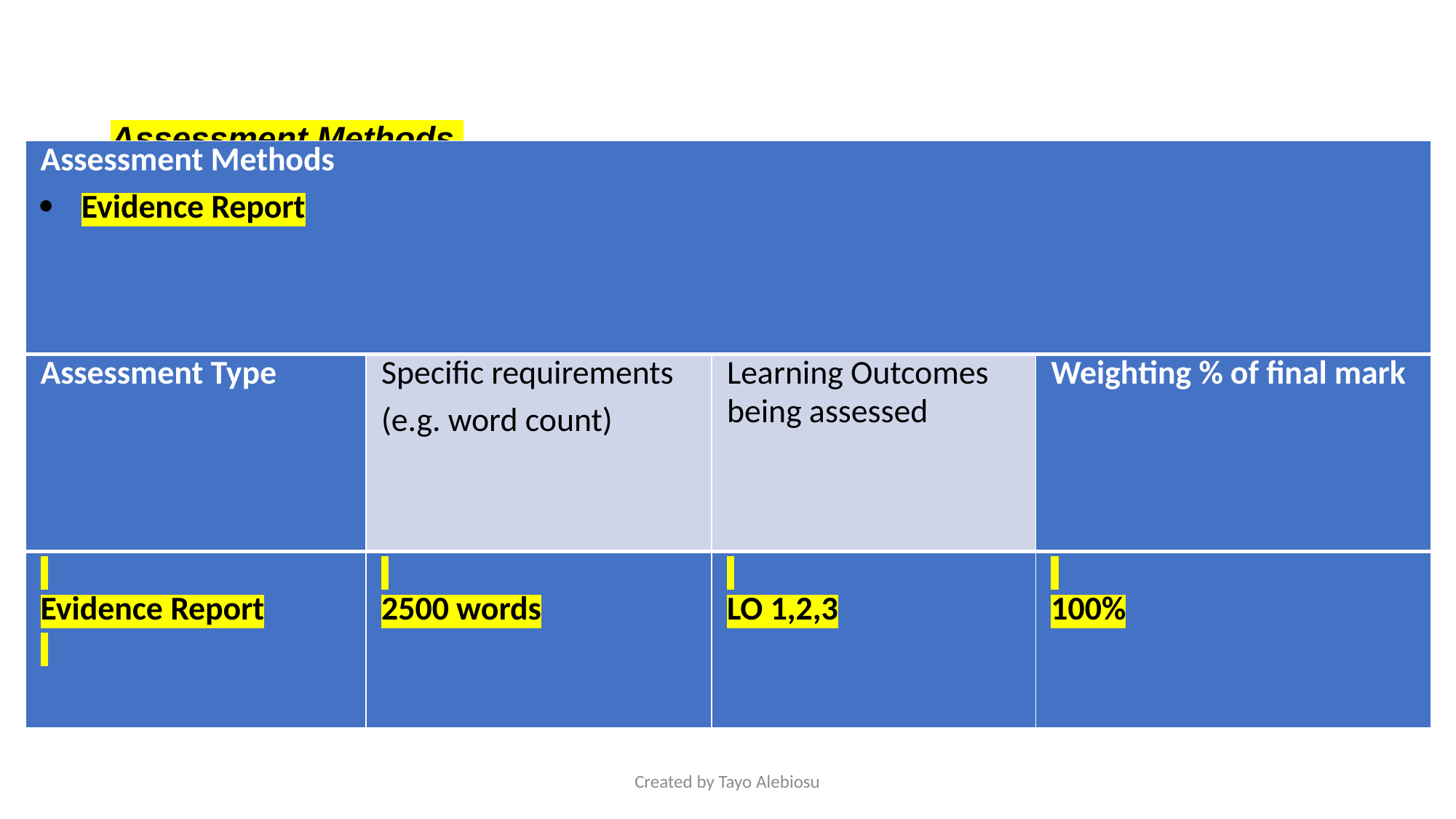

# Assessment Methods
| Assessment Methods Evidence Report |  |  |  |
| --- | --- | --- | --- |
| Assessment Type | Specific requirements (e.g. word count) | Learning Outcomes being assessed | Weighting % of final mark |
| Evidence Report | 2500 words | LO 1,2,3 | 100% |
Created by Tayo Alebiosu